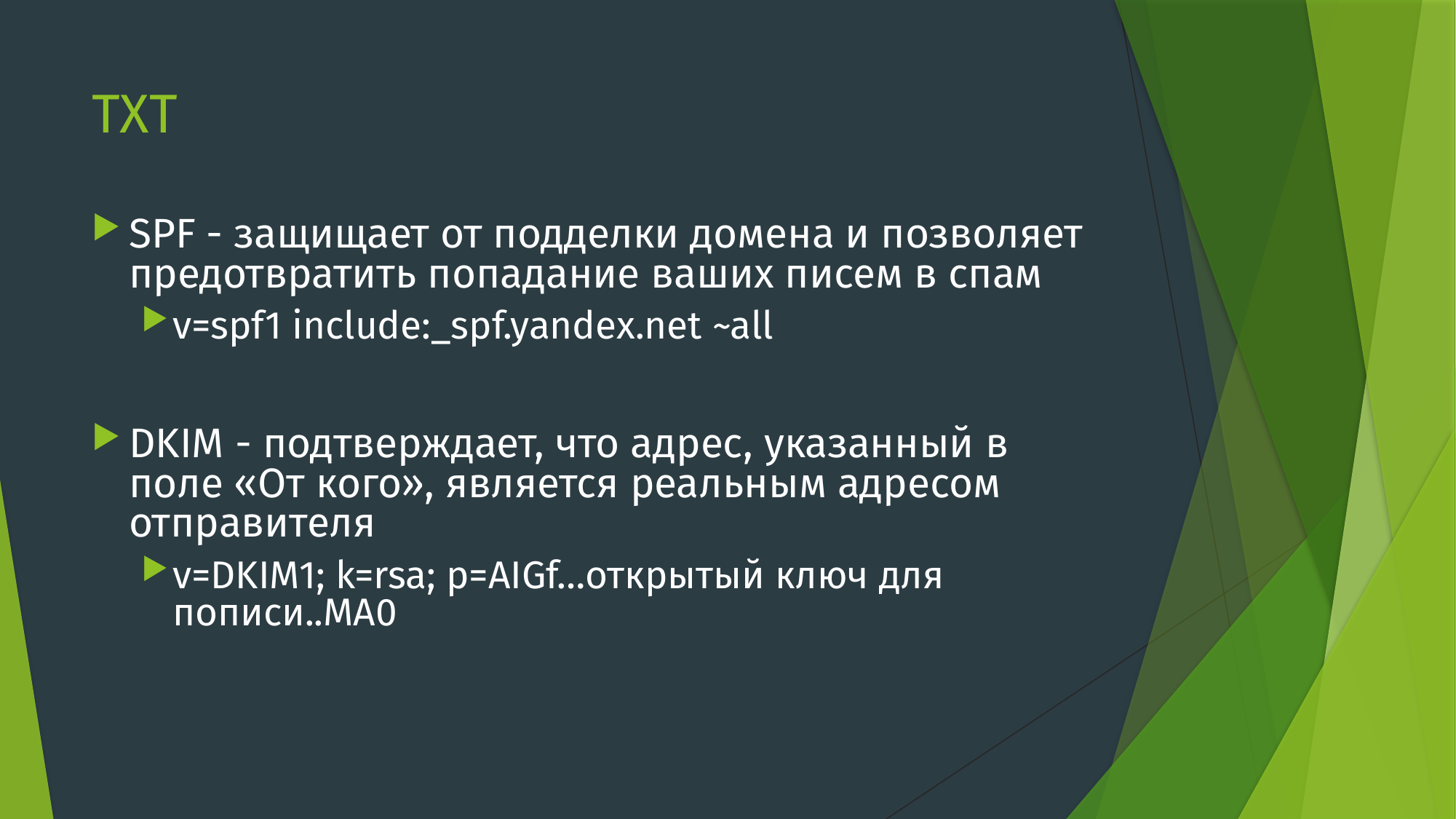

# TXT
SPF - защищает от подделки домена и позволяет предотвратить попадание ваших писем в спам
v=spf1 include:_spf.yandex.net ~all

DKIM - подтверждает, что адрес, указанный в поле «От кого», является реальным адресом отправителя
v=DKIM1; k=rsa; p=AIGf…открытый ключ для пописи..MA0